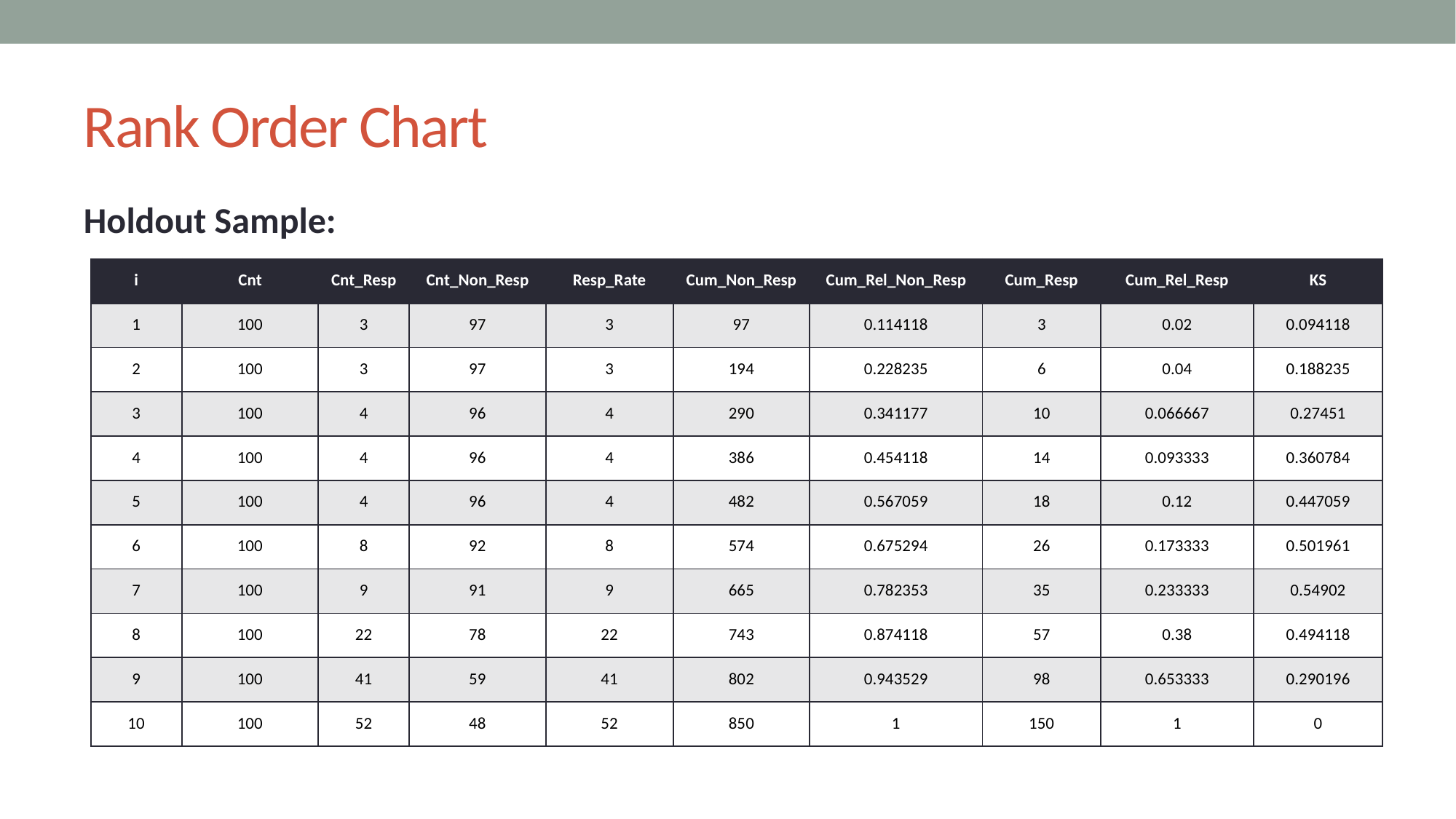

# Rank Order Chart
Holdout Sample:
| i | Cnt | Cnt\_Resp | Cnt\_Non\_Resp | Resp\_Rate | Cum\_Non\_Resp | Cum\_Rel\_Non\_Resp | Cum\_Resp | Cum\_Rel\_Resp | KS |
| --- | --- | --- | --- | --- | --- | --- | --- | --- | --- |
| 1 | 100 | 3 | 97 | 3 | 97 | 0.114118 | 3 | 0.02 | 0.094118 |
| 2 | 100 | 3 | 97 | 3 | 194 | 0.228235 | 6 | 0.04 | 0.188235 |
| 3 | 100 | 4 | 96 | 4 | 290 | 0.341177 | 10 | 0.066667 | 0.27451 |
| 4 | 100 | 4 | 96 | 4 | 386 | 0.454118 | 14 | 0.093333 | 0.360784 |
| 5 | 100 | 4 | 96 | 4 | 482 | 0.567059 | 18 | 0.12 | 0.447059 |
| 6 | 100 | 8 | 92 | 8 | 574 | 0.675294 | 26 | 0.173333 | 0.501961 |
| 7 | 100 | 9 | 91 | 9 | 665 | 0.782353 | 35 | 0.233333 | 0.54902 |
| 8 | 100 | 22 | 78 | 22 | 743 | 0.874118 | 57 | 0.38 | 0.494118 |
| 9 | 100 | 41 | 59 | 41 | 802 | 0.943529 | 98 | 0.653333 | 0.290196 |
| 10 | 100 | 52 | 48 | 52 | 850 | 1 | 150 | 1 | 0 |